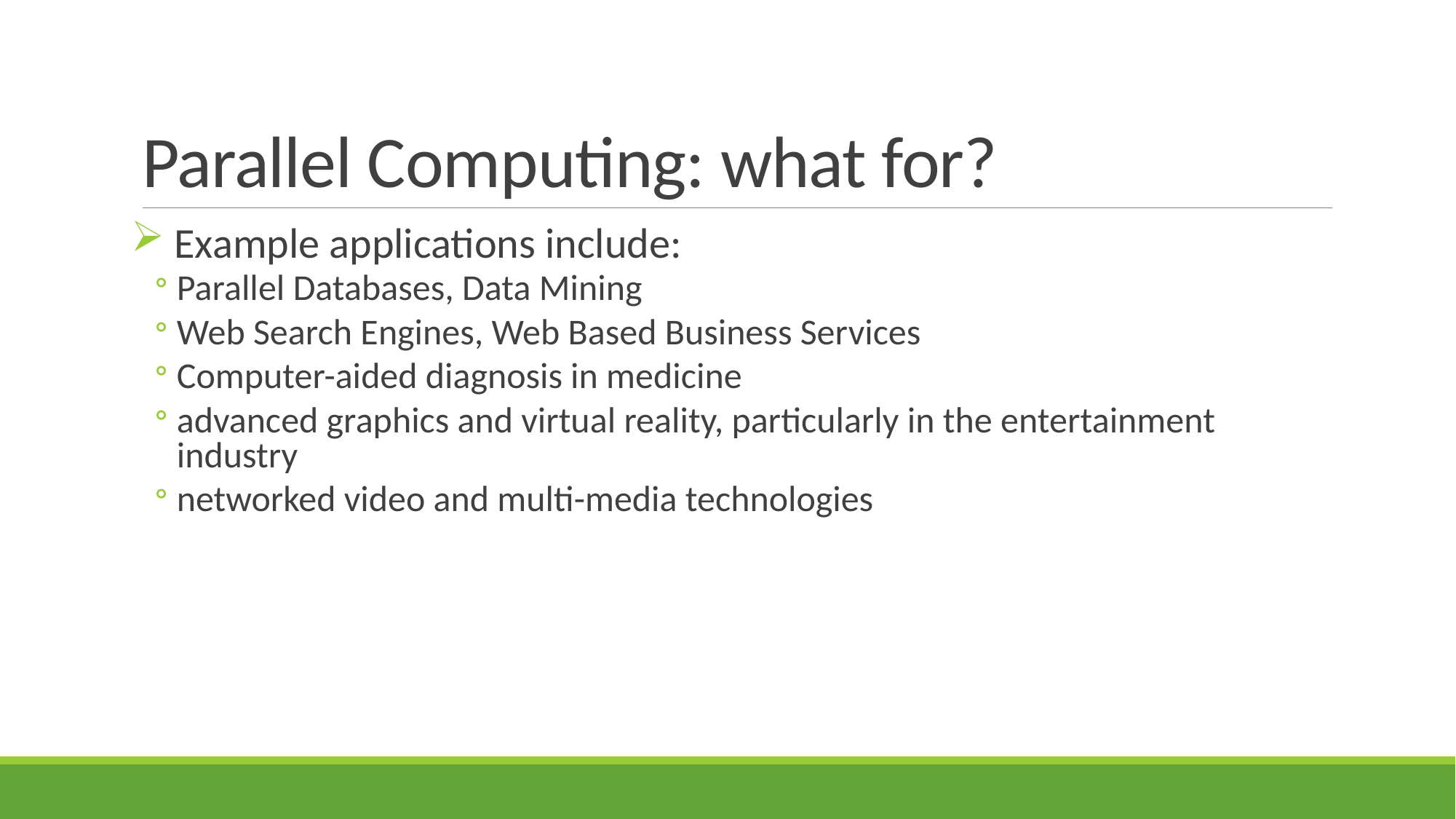

# Parallel Computing: what for?
 Example applications include:
Parallel Databases, Data Mining
Web Search Engines, Web Based Business Services
Computer-aided diagnosis in medicine
advanced graphics and virtual reality, particularly in the entertainment industry
networked video and multi-media technologies